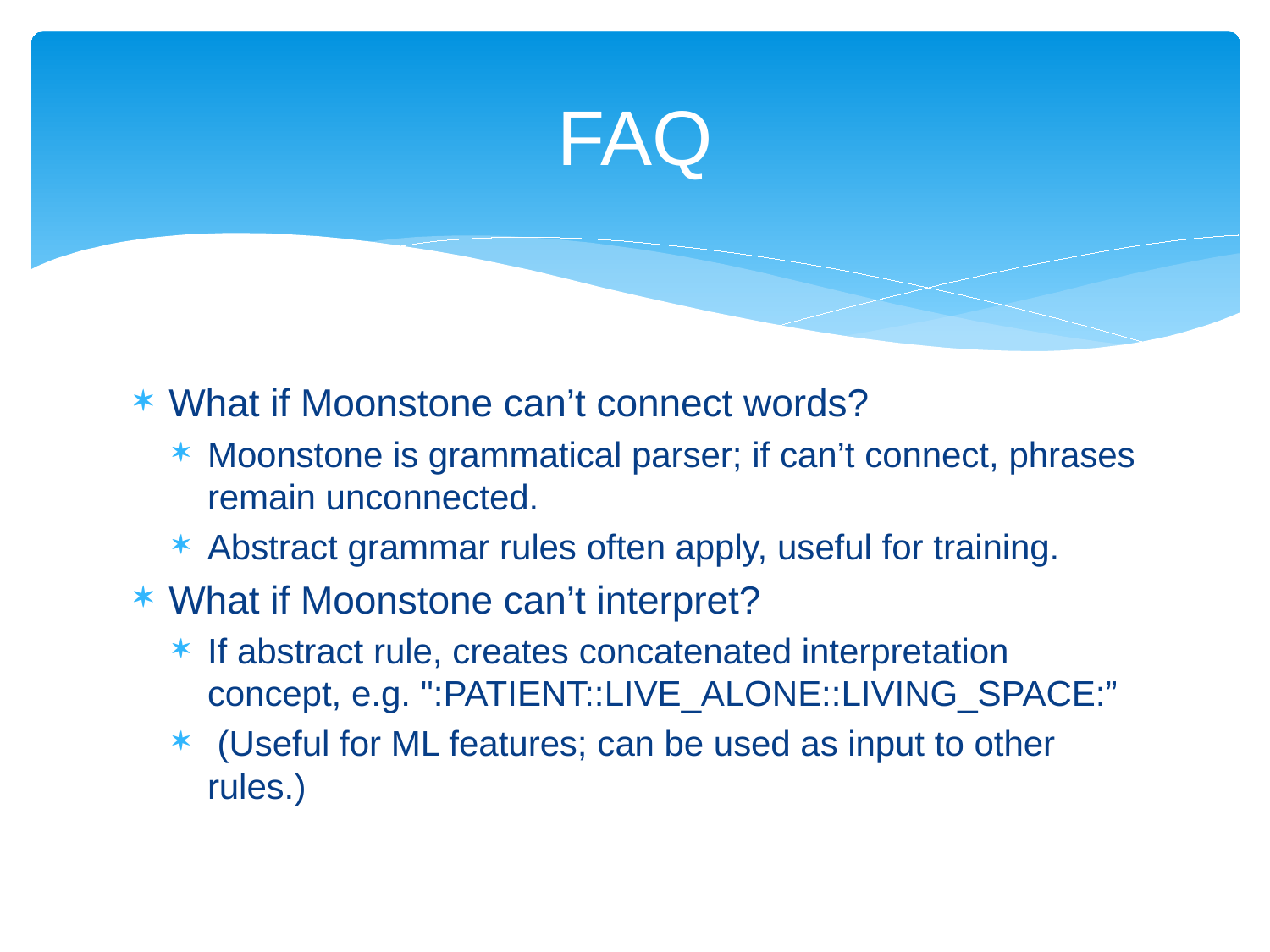

# FAQ
What if Moonstone can’t connect words?
Moonstone is grammatical parser; if can’t connect, phrases remain unconnected.
Abstract grammar rules often apply, useful for training.
What if Moonstone can’t interpret?
If abstract rule, creates concatenated interpretation concept, e.g. ":PATIENT::LIVE_ALONE::LIVING_SPACE:”
 (Useful for ML features; can be used as input to other rules.)